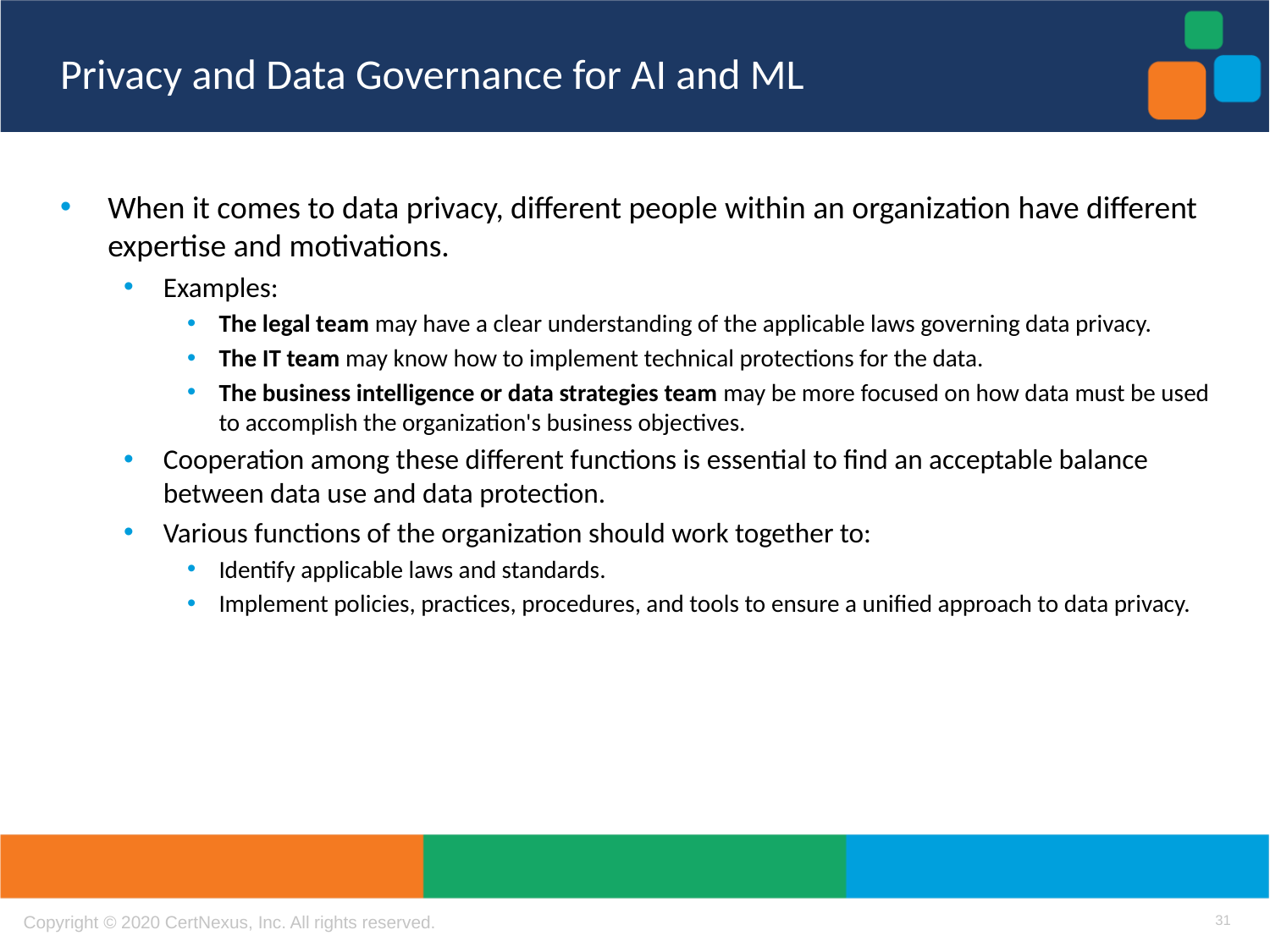

# Privacy and Data Governance for AI and ML
When it comes to data privacy, different people within an organization have different expertise and motivations.
Examples:
The legal team may have a clear understanding of the applicable laws governing data privacy.
The IT team may know how to implement technical protections for the data.
The business intelligence or data strategies team may be more focused on how data must be used to accomplish the organization's business objectives.
Cooperation among these different functions is essential to find an acceptable balance between data use and data protection.
Various functions of the organization should work together to:
Identify applicable laws and standards.
Implement policies, practices, procedures, and tools to ensure a unified approach to data privacy.
31